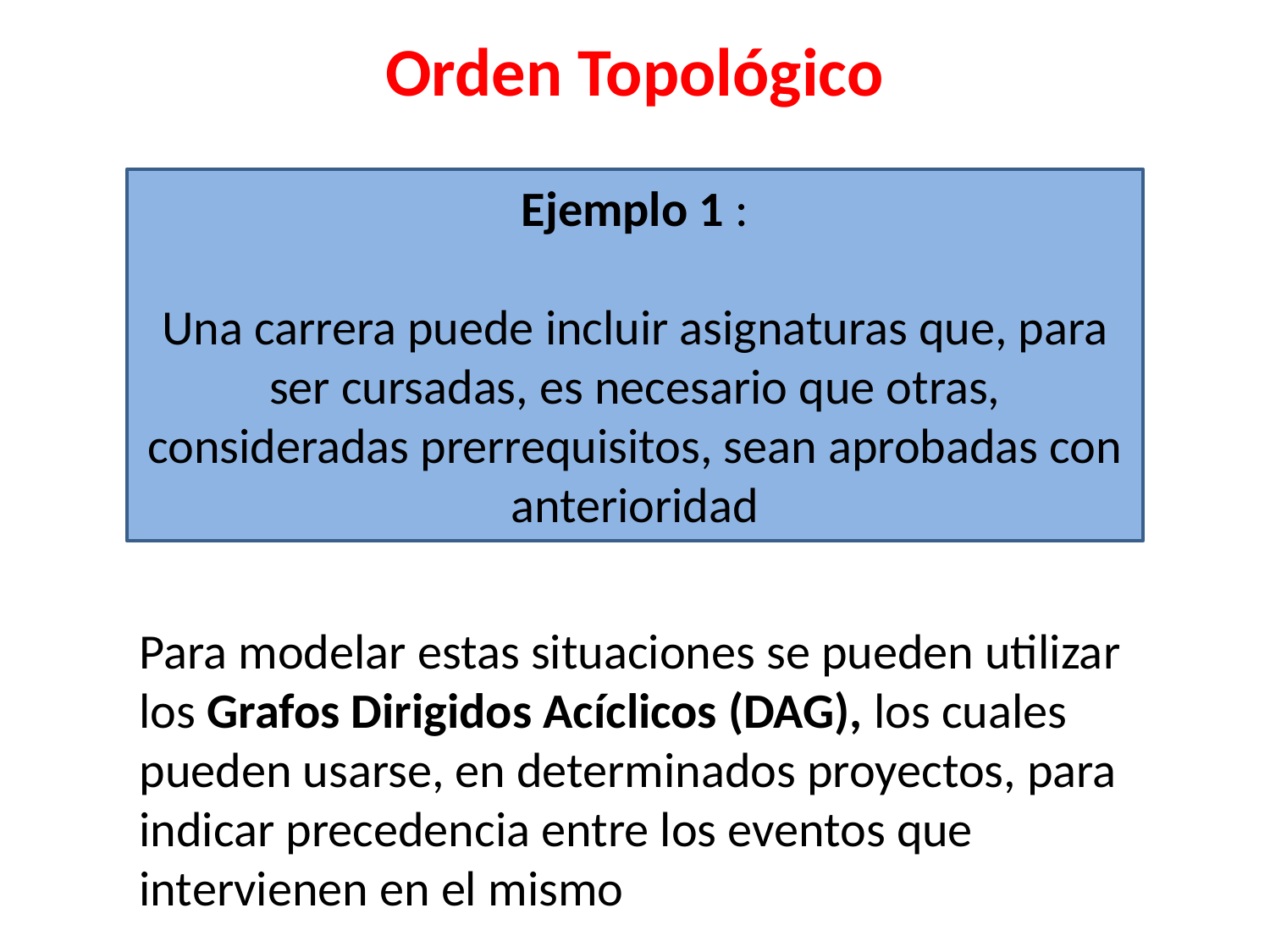

Orden Topológico
Ejemplo 1 :

Una carrera puede incluir asignaturas que, para ser cursadas, es necesario que otras, consideradas prerrequisitos, sean aprobadas con anterioridad
Para modelar estas situaciones se pueden utilizar los Grafos Dirigidos Acíclicos (DAG), los cuales pueden usarse, en determinados proyectos, para indicar precedencia entre los eventos que intervienen en el mismo